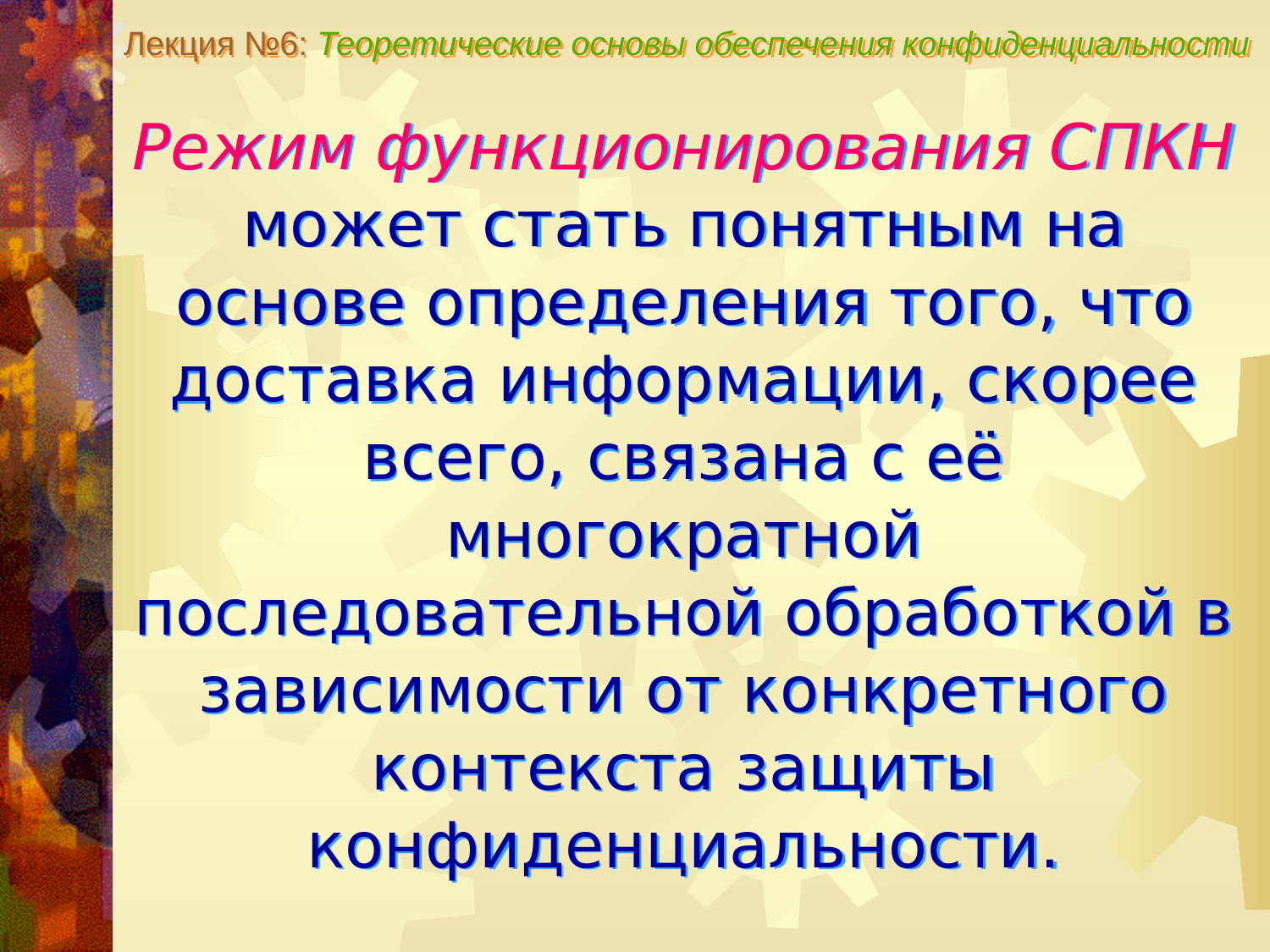

Лекция №6: Теоретические основы обеспечения конфиденциальности
Режим функционирования СПКН может стать понятным на основе определения того, что доставка информации, скорее всего, связана с её многократной последовательной обработкой в зависимости от конкретного контекста защиты конфиденциальности.